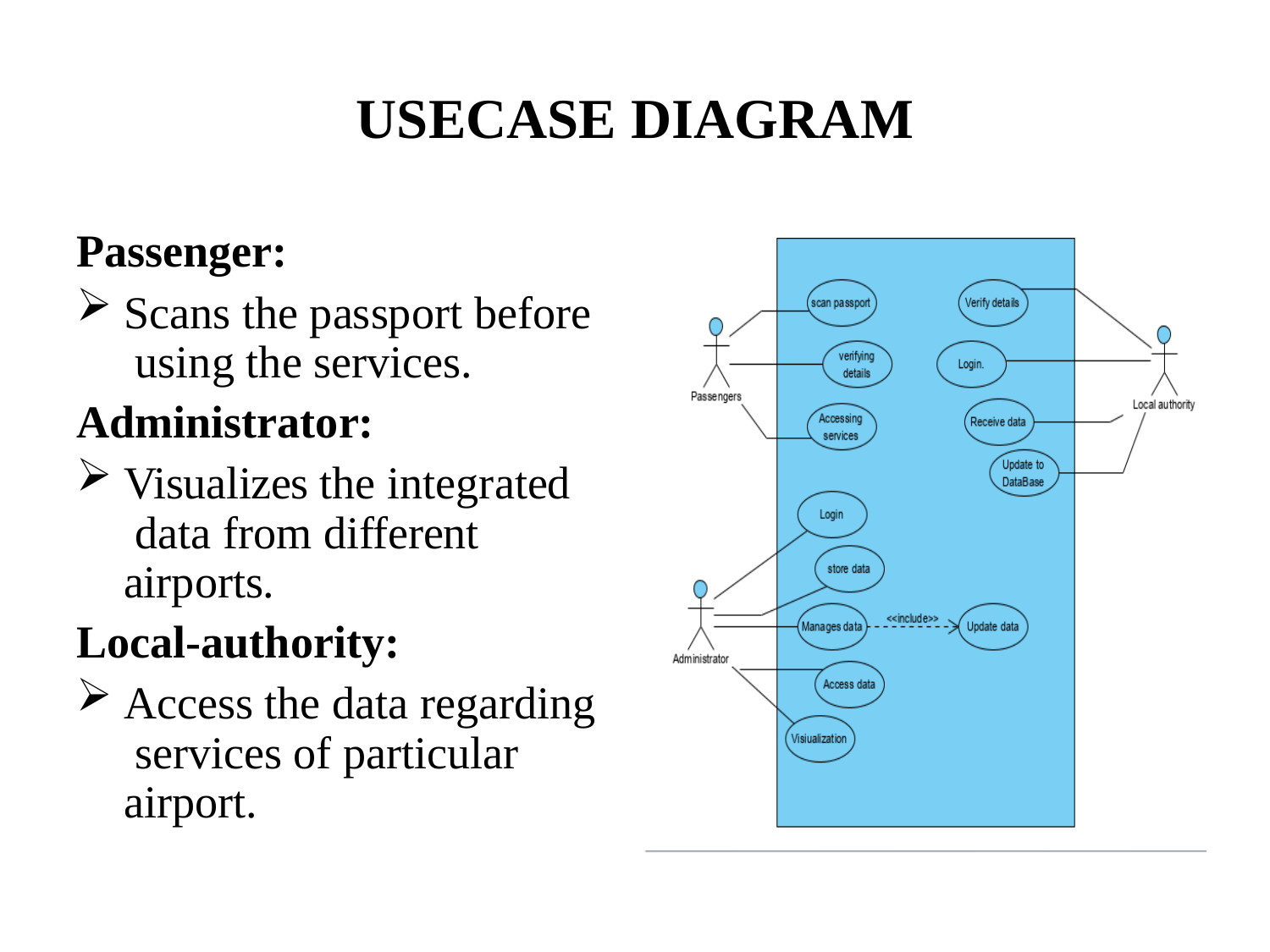

# USECASE DIAGRAM
Passenger:
Scans the passport before  using the services.
Administrator:
Visualizes the integrated  data from different  airports.
Local-authority:
Access the data regarding  services of particular  airport.